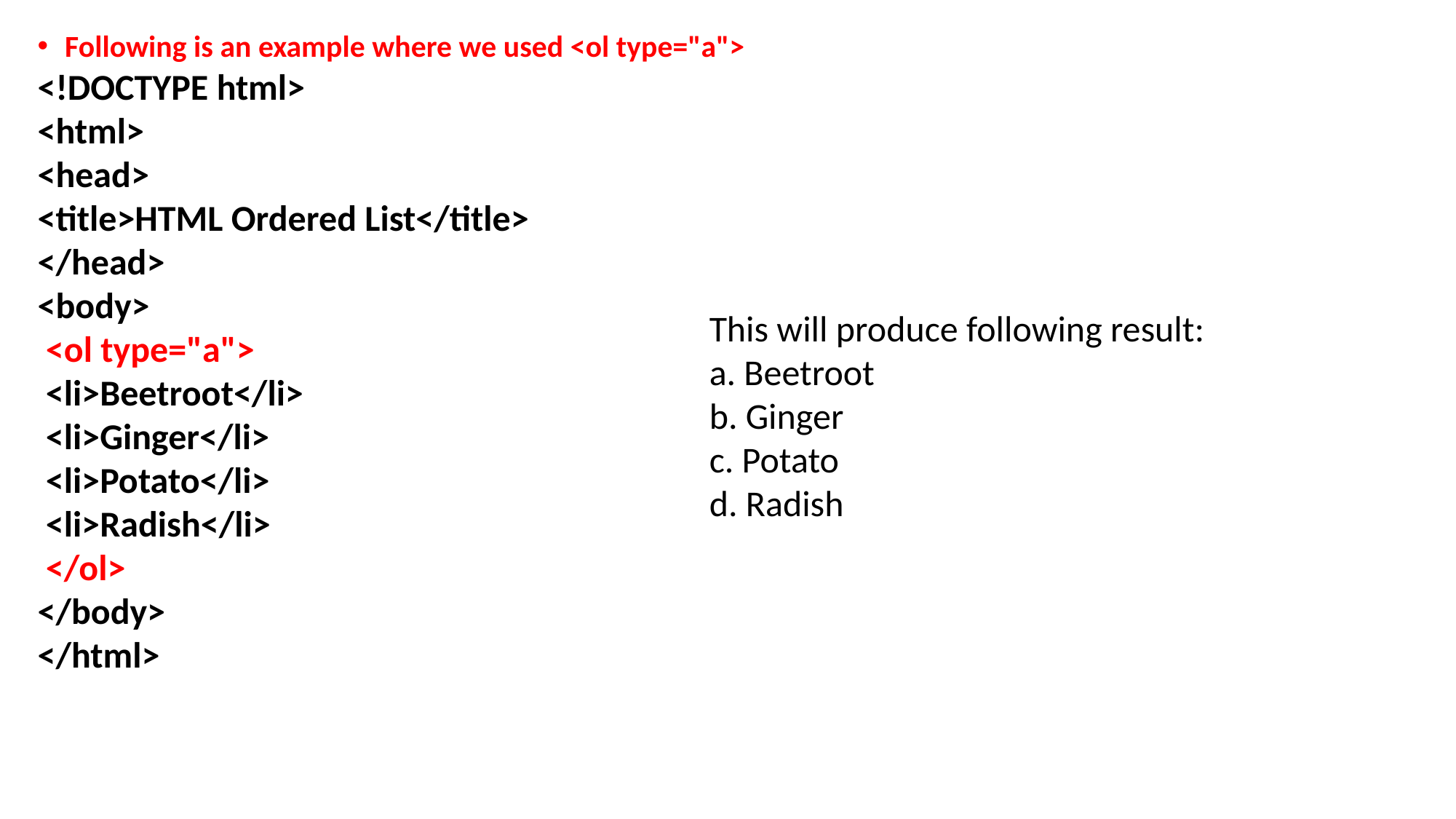

Following is an example where we used <ol type="a">
<!DOCTYPE html>
<html>
<head>
<title>HTML Ordered List</title>
</head>
<body>
 <ol type="a">
 <li>Beetroot</li>
 <li>Ginger</li>
 <li>Potato</li>
 <li>Radish</li>
 </ol>
</body>
</html>
This will produce following result:
a. Beetroot
b. Ginger
c. Potato
d. Radish